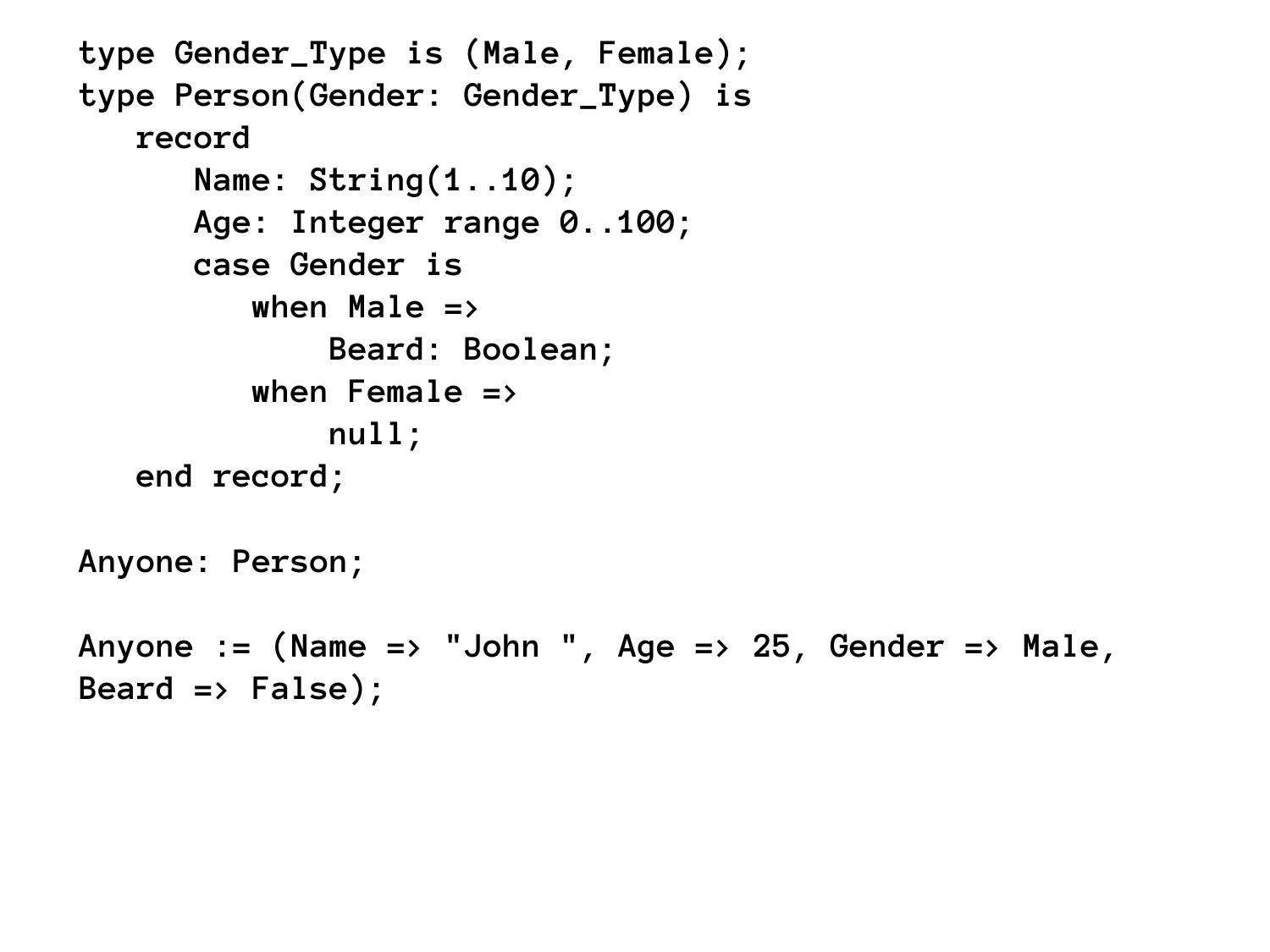

type Gender_Type is (Male, Female);
type Person(Gender: Gender_Type) is
   record
      Name: String(1..10);
      Age: Integer range 0..100;
      case Gender is
         when Male =>
             Beard: Boolean;
         when Female =>
             null;
   end record;

Anyone: Person;

Anyone := (Name => "John ", Age => 25, Gender => Male, Beard => False);